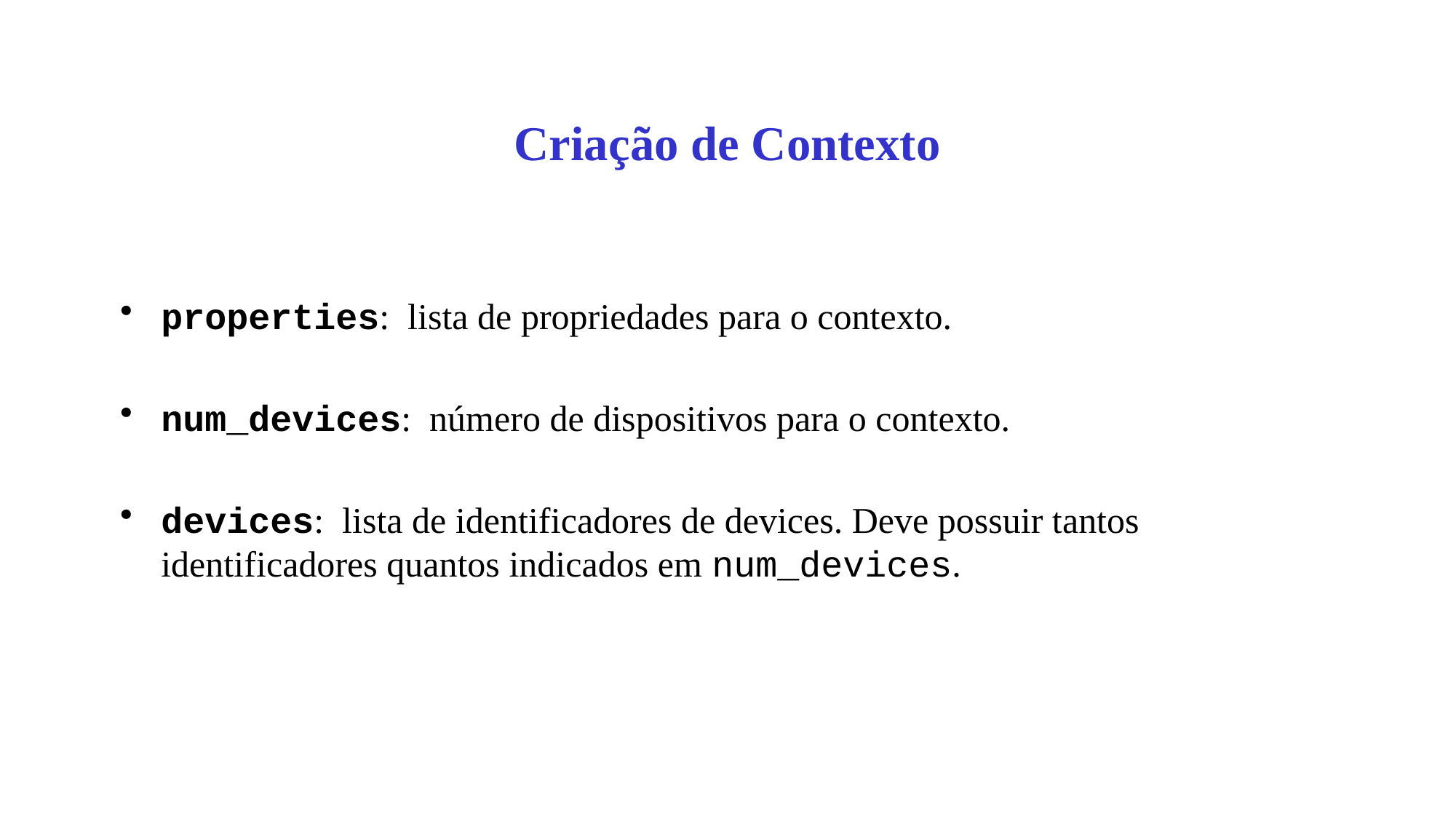

# Criação de Contexto

properties:  lista de propriedades para o contexto.

num_devices:  número de dispositivos para o contexto.

devices:  lista de identificadores de devices. Deve possuir tantos identificadores quantos indicados em num_devices.